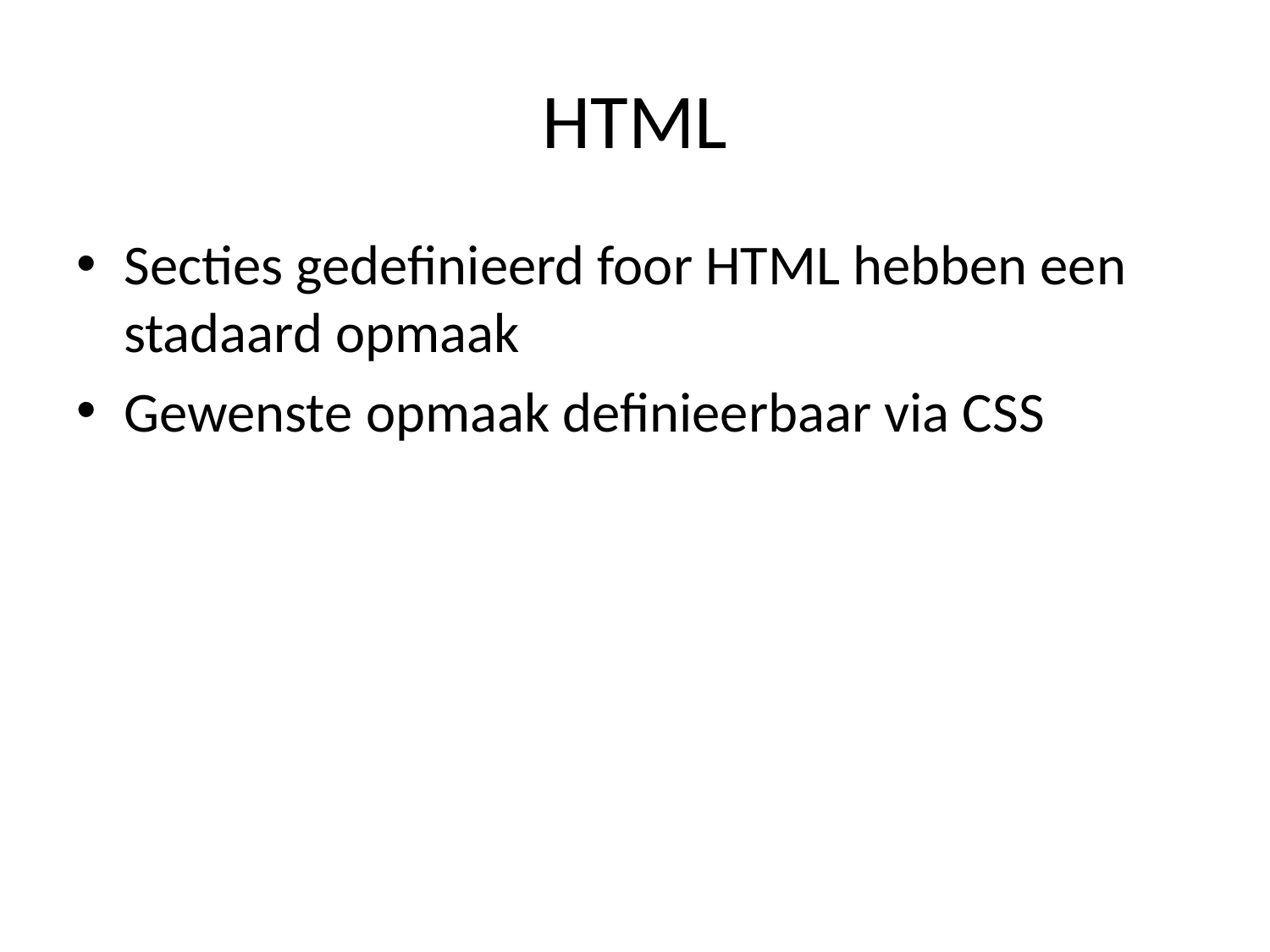

# HTML
Secties gedefinieerd foor HTML hebben een stadaard opmaak
Gewenste opmaak definieerbaar via CSS